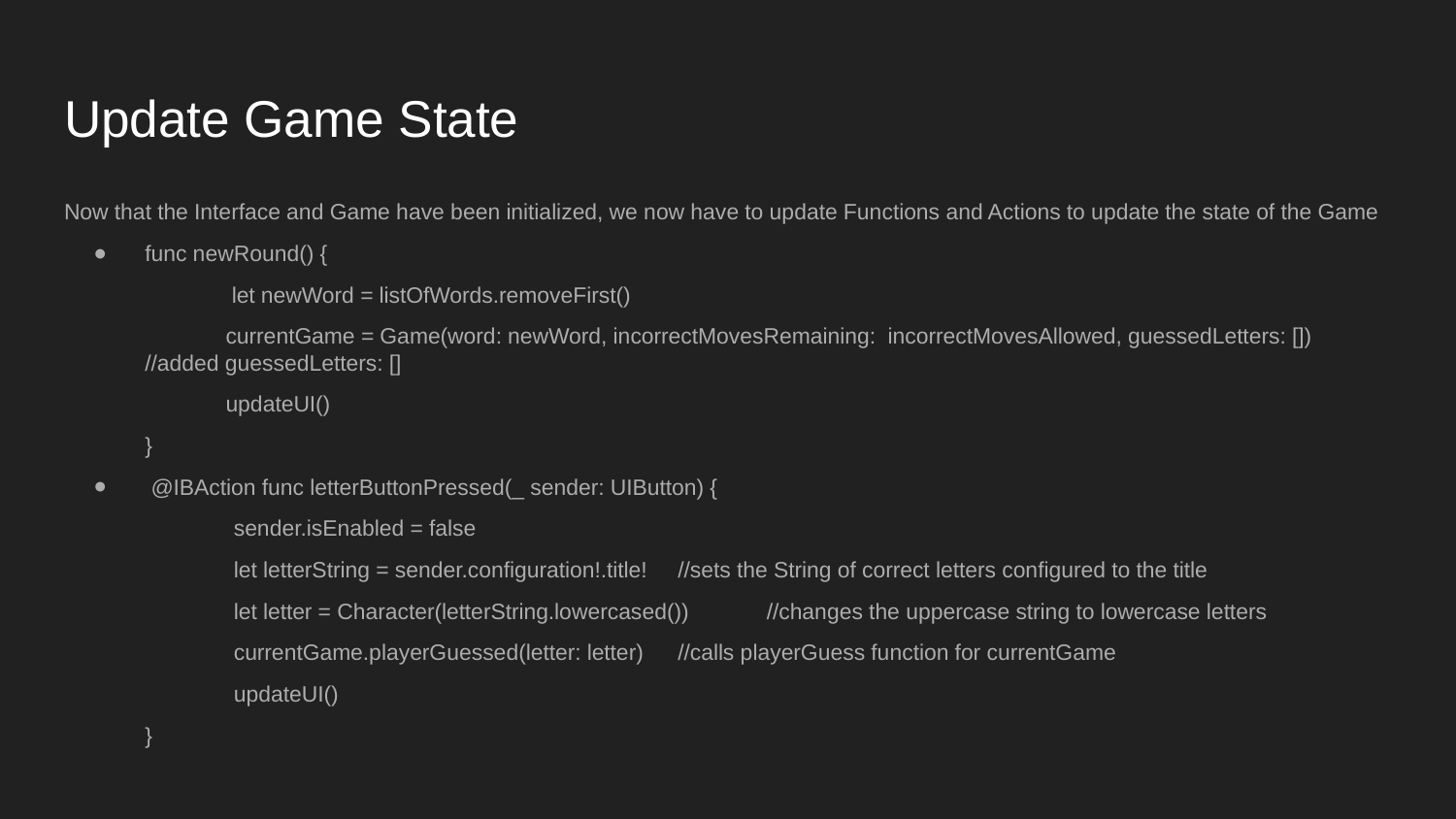

# Update Game State
Now that the Interface and Game have been initialized, we now have to update Functions and Actions to update the state of the Game
func newRound() {
 let newWord = listOfWords.removeFirst()
currentGame = Game(word: newWord, incorrectMovesRemaining:  incorrectMovesAllowed, guessedLetters: []) 	//added guessedLetters: []
updateUI()
}
 @IBAction func letterButtonPressed(_ sender: UIButton) {
    	sender.isEnabled = false
    	let letterString = sender.configuration!.title!	//sets the String of correct letters configured to the title
    	let letter = Character(letterString.lowercased())		//changes the uppercase string to lowercase letters
    	currentGame.playerGuessed(letter: letter)		//calls playerGuess function for currentGame
    	updateUI()
}